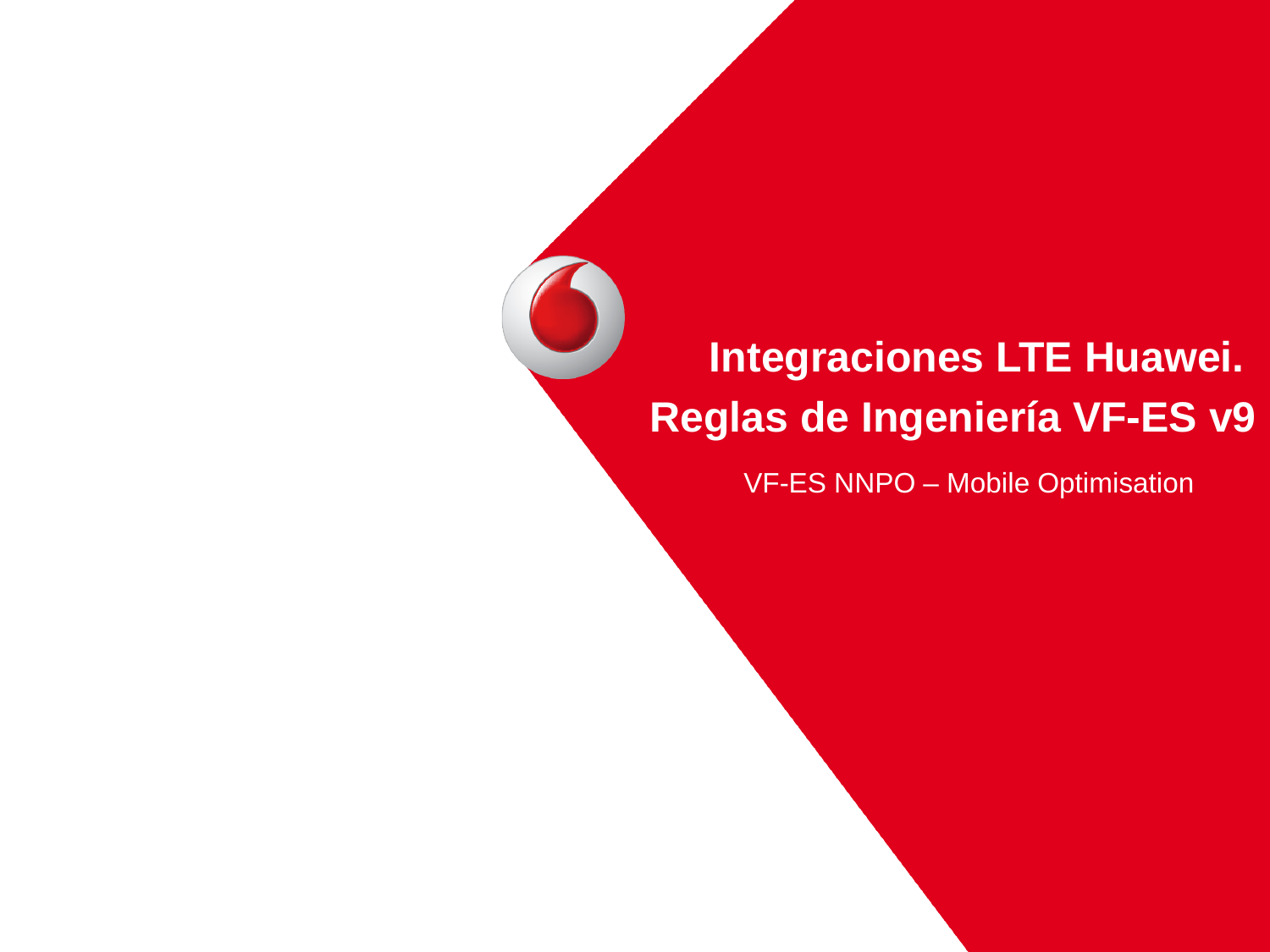

# Integraciones LTE Huawei. Reglas de Ingeniería VF-ES v9
VF-ES NNPO – Mobile Optimisation